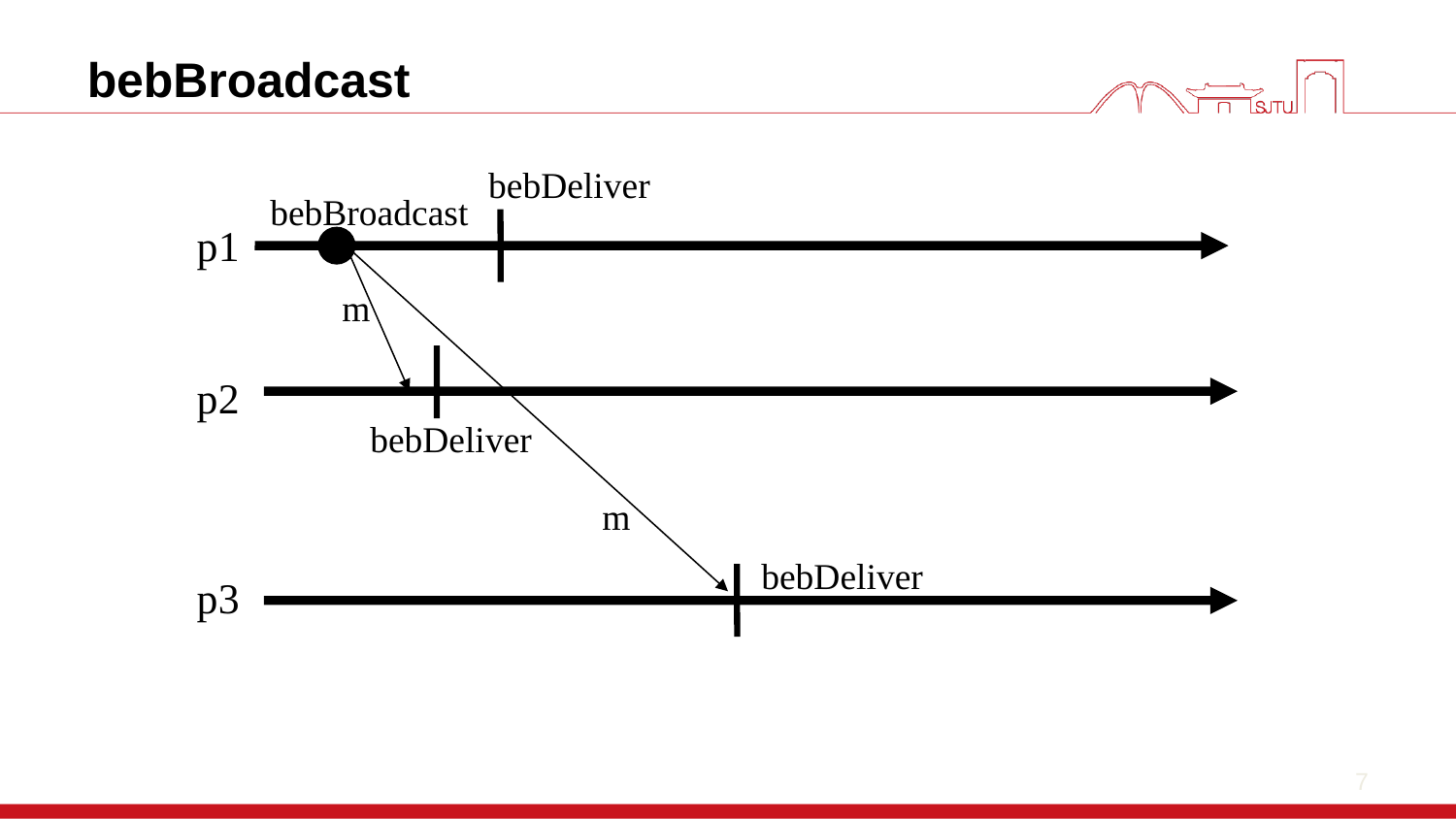

7
# bebBroadcast
bebDeliver
bebBroadcast

p1

m

p2

bebDeliver
m
bebDeliver
p3